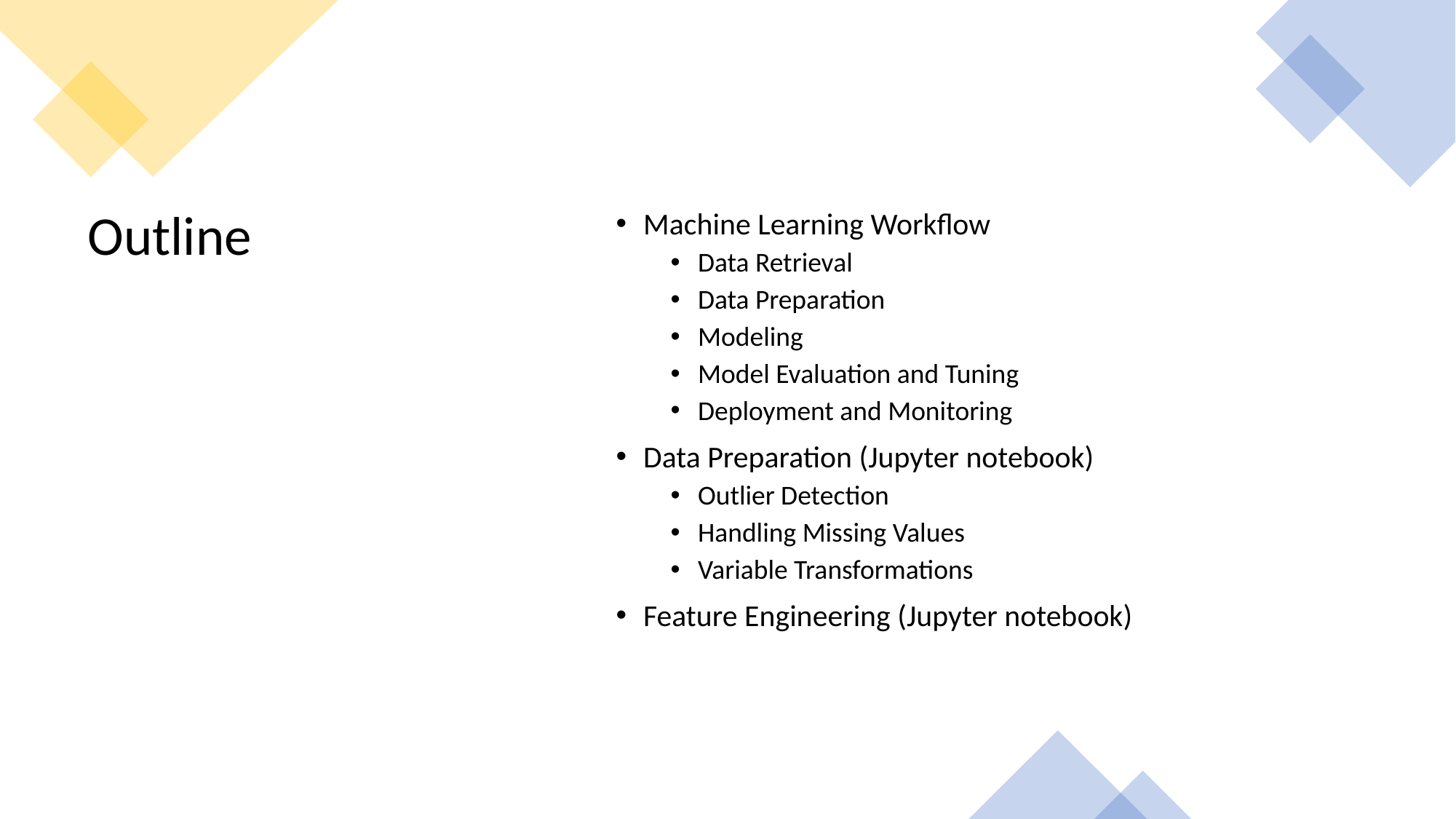

Machine Learning Workflow
Data Retrieval
Data Preparation
Modeling
Model Evaluation and Tuning
Deployment and Monitoring
Data Preparation (Jupyter notebook)
Outlier Detection
Handling Missing Values
Variable Transformations
Feature Engineering (Jupyter notebook)

# Outline